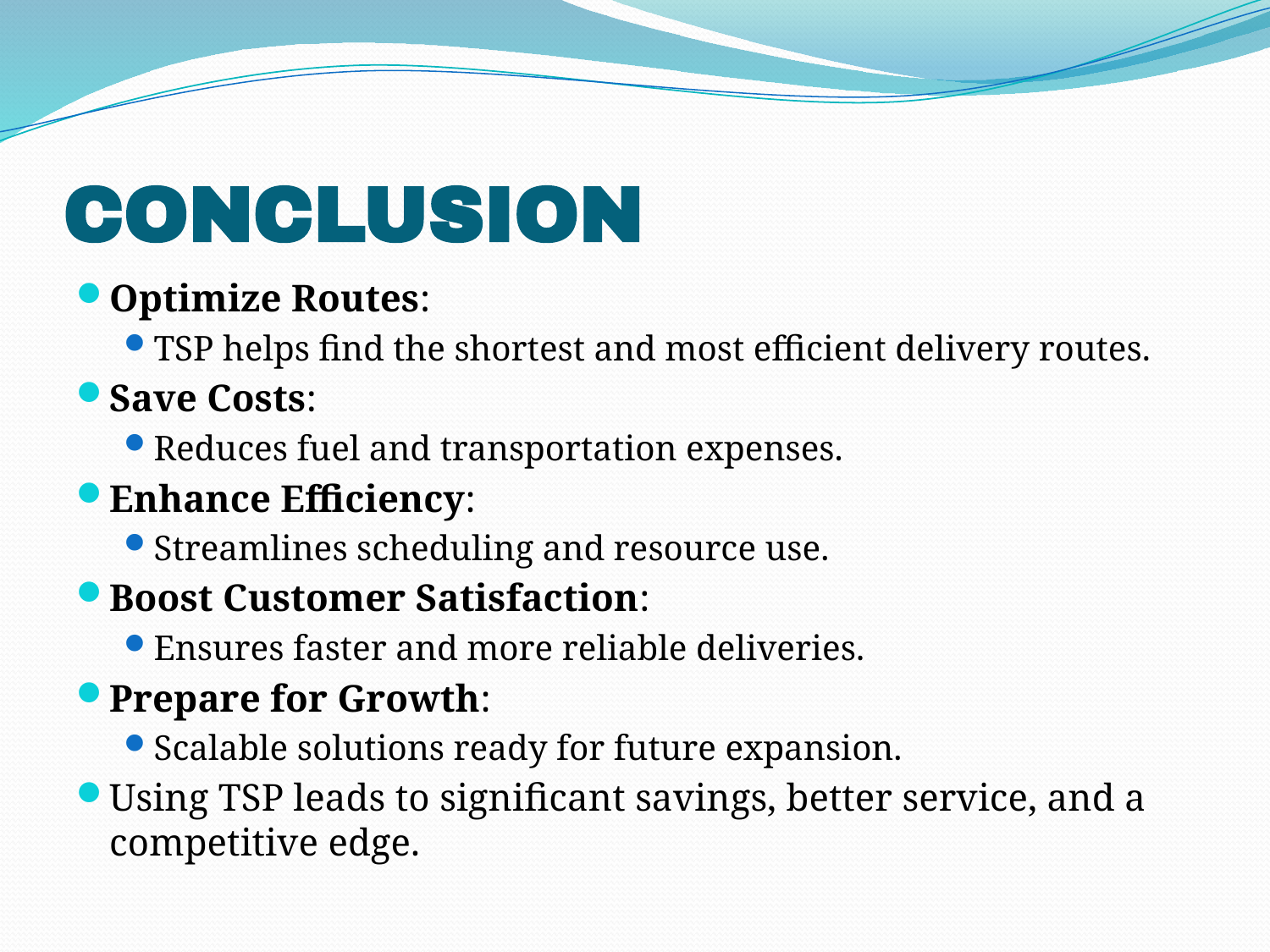

# CONCLUSION
Optimize Routes:
TSP helps find the shortest and most efficient delivery routes.
Save Costs:
Reduces fuel and transportation expenses.
Enhance Efficiency:
Streamlines scheduling and resource use.
Boost Customer Satisfaction:
Ensures faster and more reliable deliveries.
Prepare for Growth:
Scalable solutions ready for future expansion.
Using TSP leads to significant savings, better service, and a competitive edge.